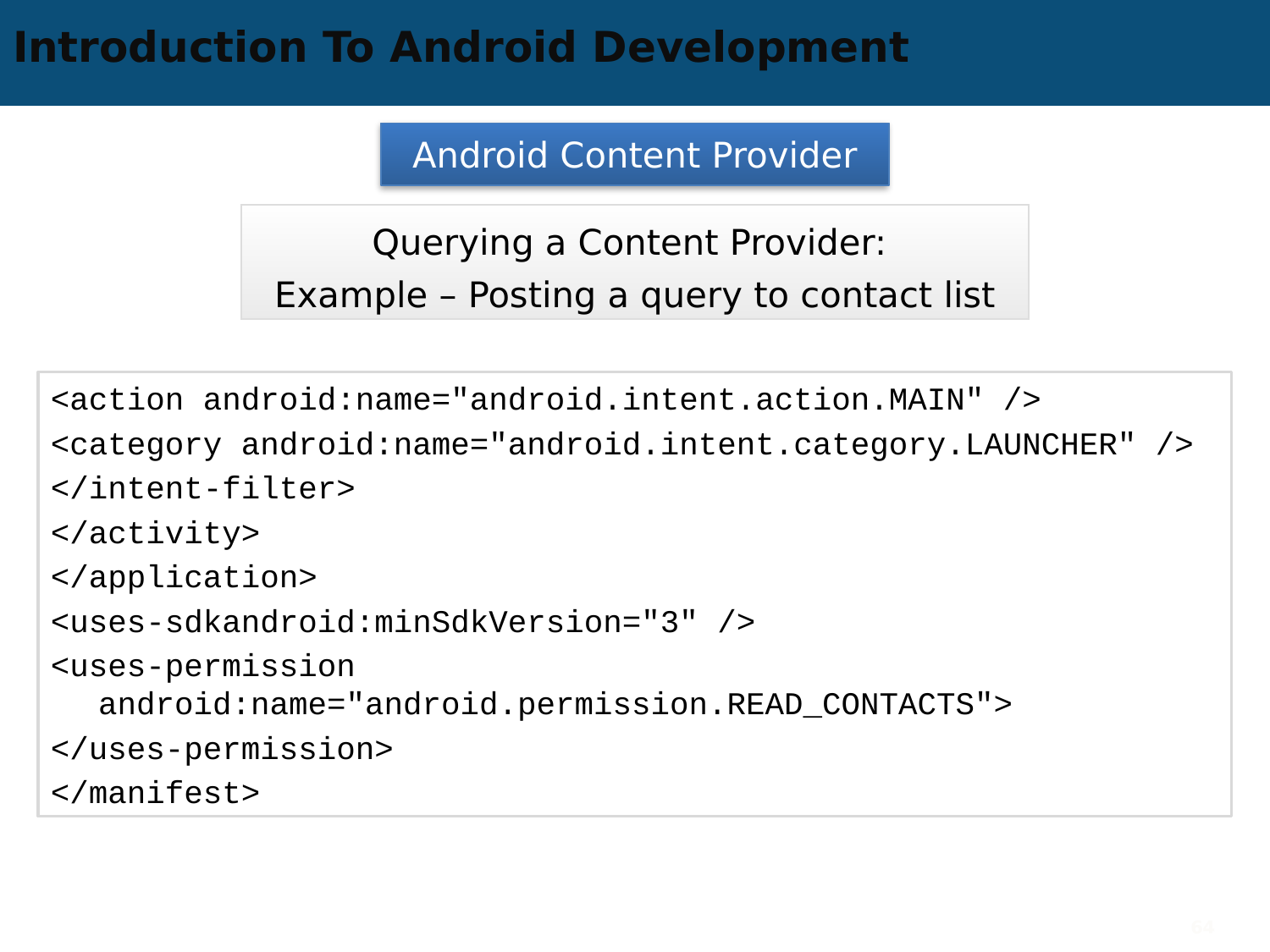

# Introduction To Android Development
Android Content Provider
Querying a Content Provider:
Example – Posting a query to contact list
<action android:name="android.intent.action.MAIN" />
<category android:name="android.intent.category.LAUNCHER" />
</intent-filter>
</activity>
</application>
<uses-sdkandroid:minSdkVersion="3" />
<uses-permission android:name="android.permission.READ_CONTACTS">
</uses-permission>
</manifest>